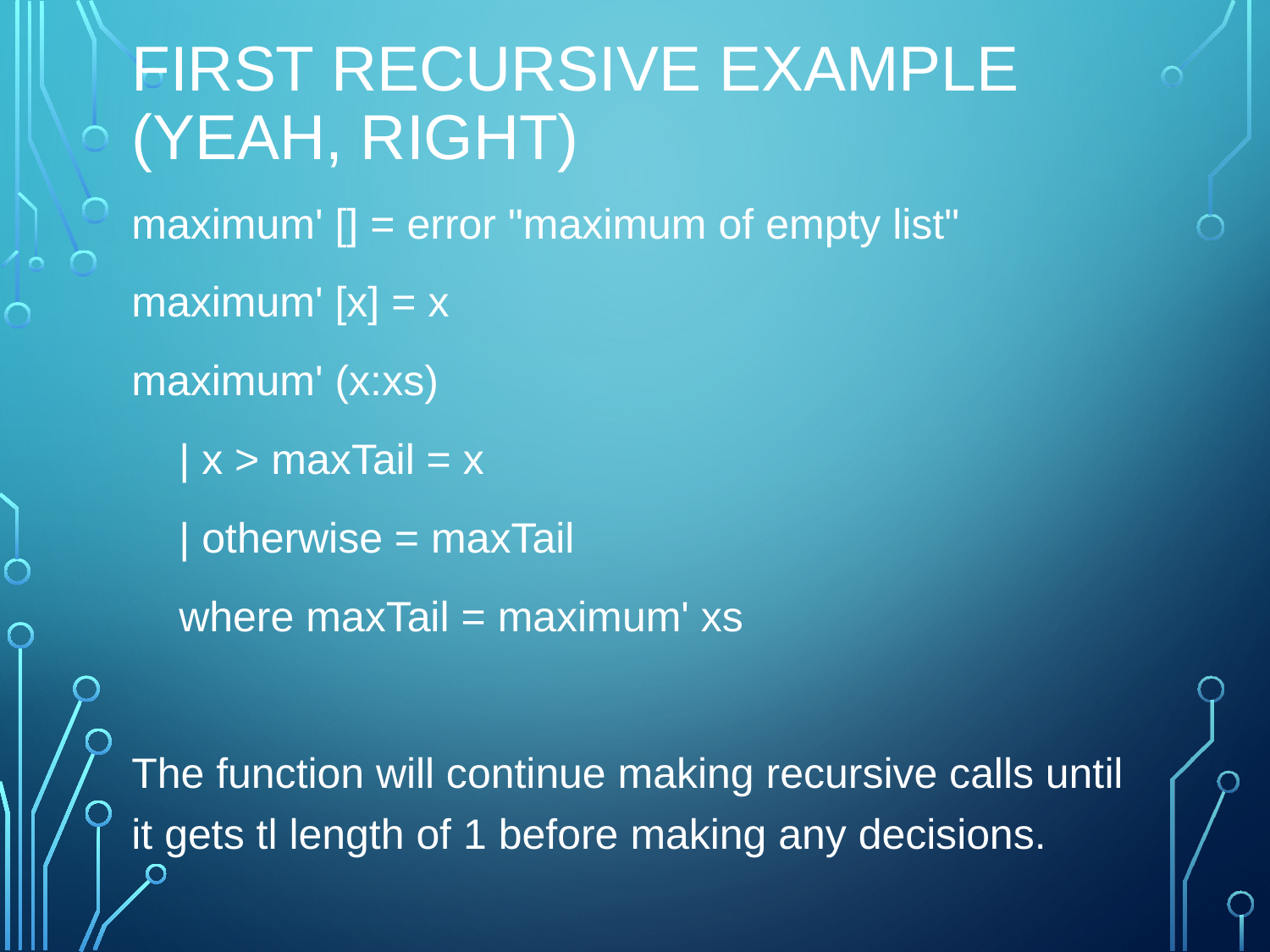

# First Recursive Example (Yeah, Right)
maximum' [] = error "maximum of empty list"
maximum' [x] = x
maximum' (x:xs)
    | x > maxTail = x
    | otherwise = maxTail
    where maxTail = maximum' xs

The function will continue making recursive calls until it gets tl length of 1 before making any decisions.